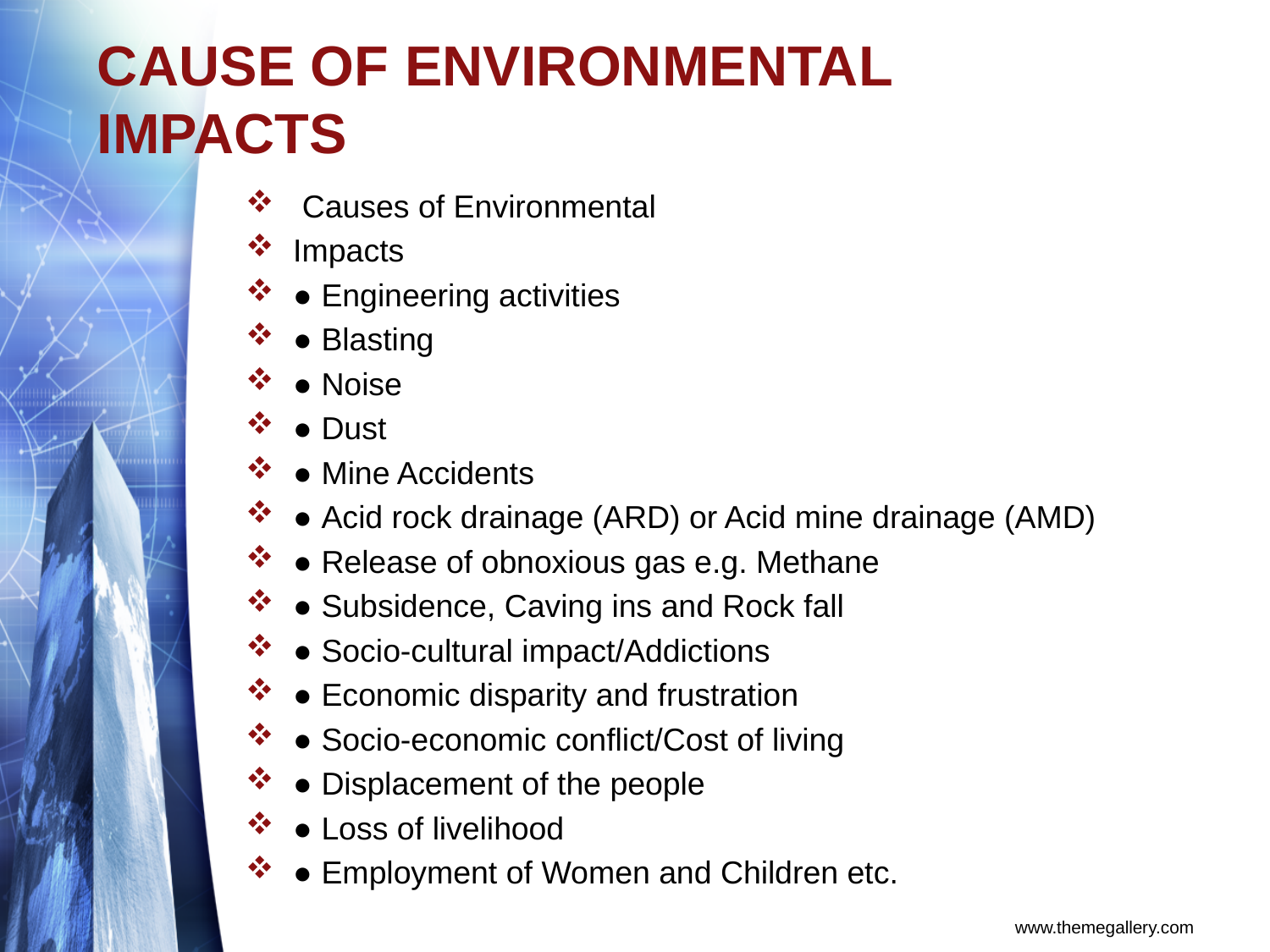

# CAUSE OF ENVIRONMENTAL IMPACTS
 Causes of Environmental
Impacts
● Engineering activities
● Blasting
● Noise
● Dust
● Mine Accidents
● Acid rock drainage (ARD) or Acid mine drainage (AMD)
● Release of obnoxious gas e.g. Methane
● Subsidence, Caving ins and Rock fall
● Socio-cultural impact/Addictions
● Economic disparity and frustration
● Socio-economic conflict/Cost of living
● Displacement of the people
● Loss of livelihood
● Employment of Women and Children etc.

www.themegallery.com